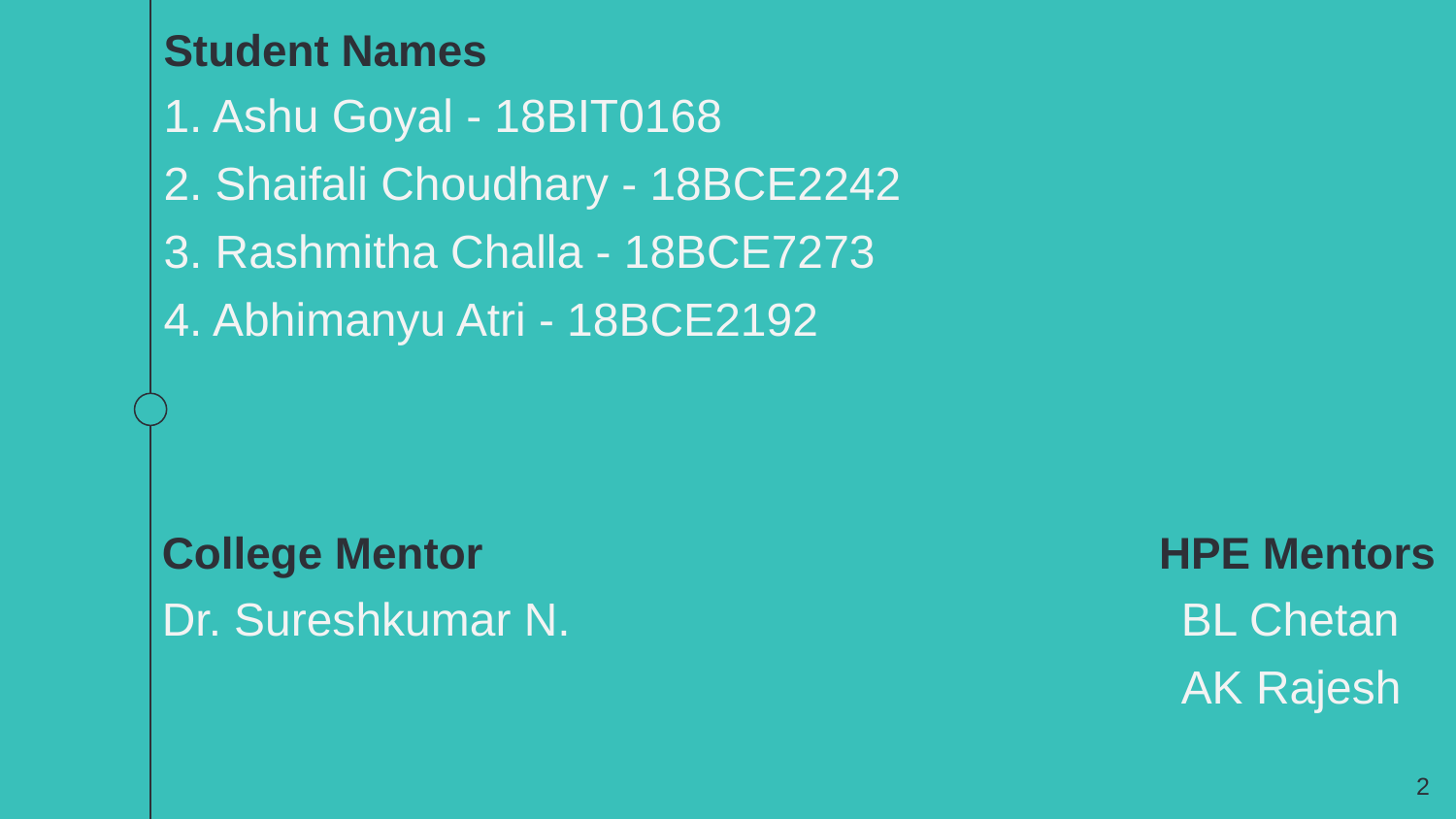

Student Names
1. Ashu Goyal - 18BIT0168
2. Shaifali Choudhary - 18BCE2242
3. Rashmitha Challa - 18BCE7273
4. Abhimanyu Atri - 18BCE2192
College Mentor 				          HPE Mentors
Dr. Sureshkumar N. 					BL Chetan
							AK Rajesh
2